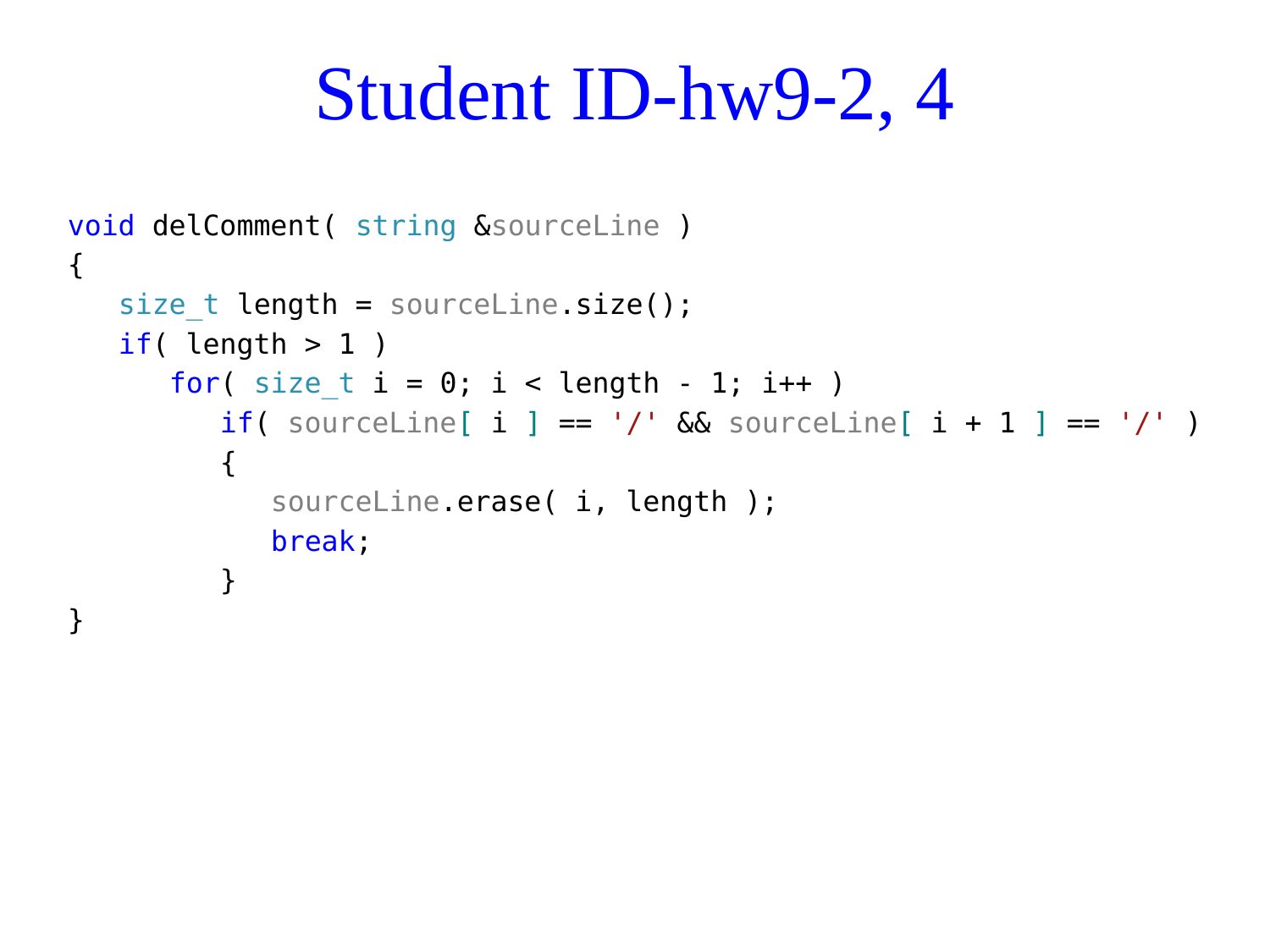

# Student ID-hw9-2, 4
void delComment( string &sourceLine )
{
   size_t length = sourceLine.size();
   if( length > 1 )
      for( size_t i = 0; i < length - 1; i++ )
         if( sourceLine[ i ] == '/' && sourceLine[ i + 1 ] == '/' )
         {
            sourceLine.erase( i, length );
            break;
         }
}